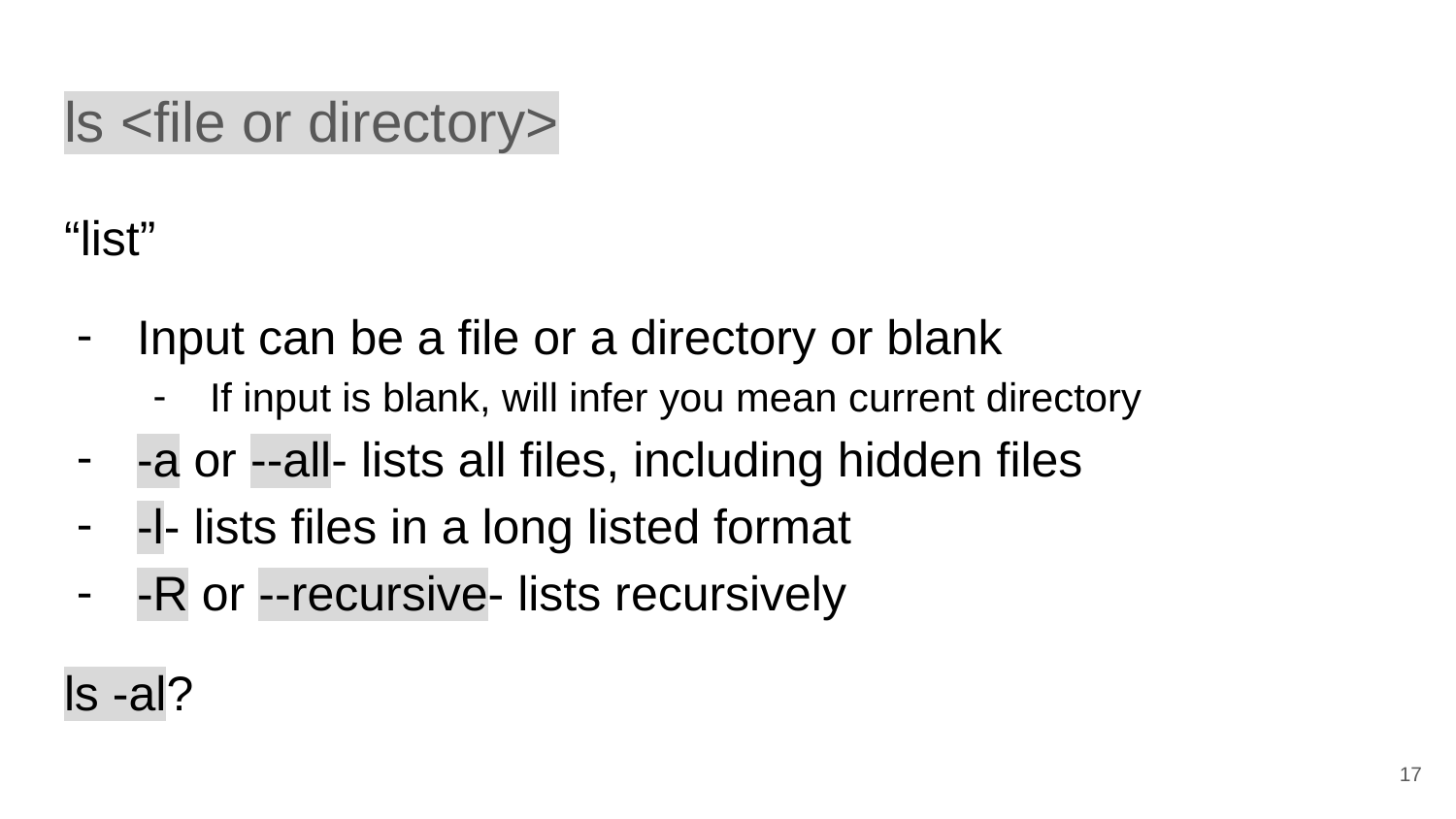

# ls <file or directory>
“list”
Input can be a file or a directory or blank
If input is blank, will infer you mean current directory
-a or --all- lists all files, including hidden files
-l- lists files in a long listed format
-R or --recursive- lists recursively
ls -al?
17